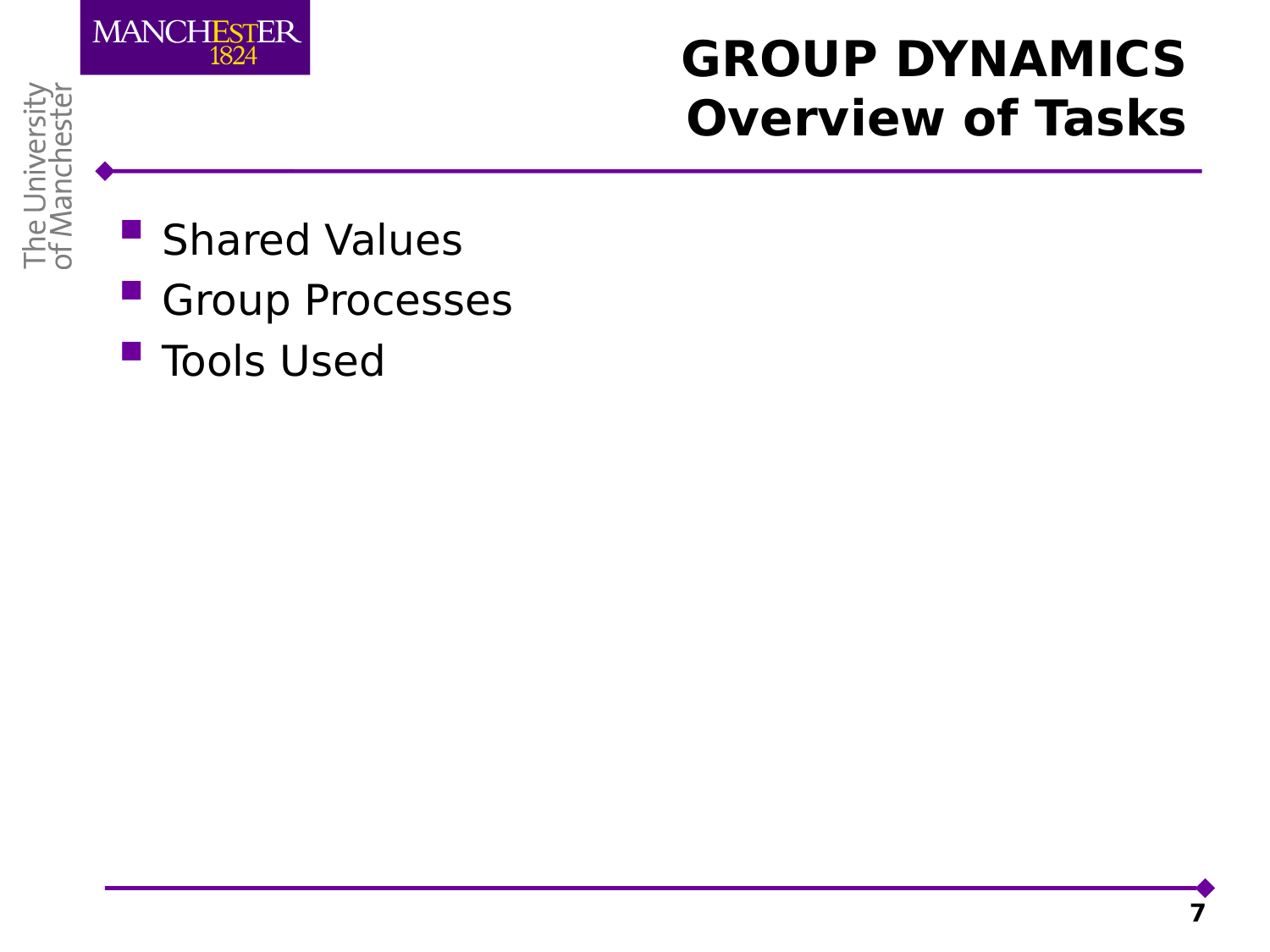

# GROUP DYNAMICS Overview of Tasks
Shared Values
Group Processes
Tools Used
7